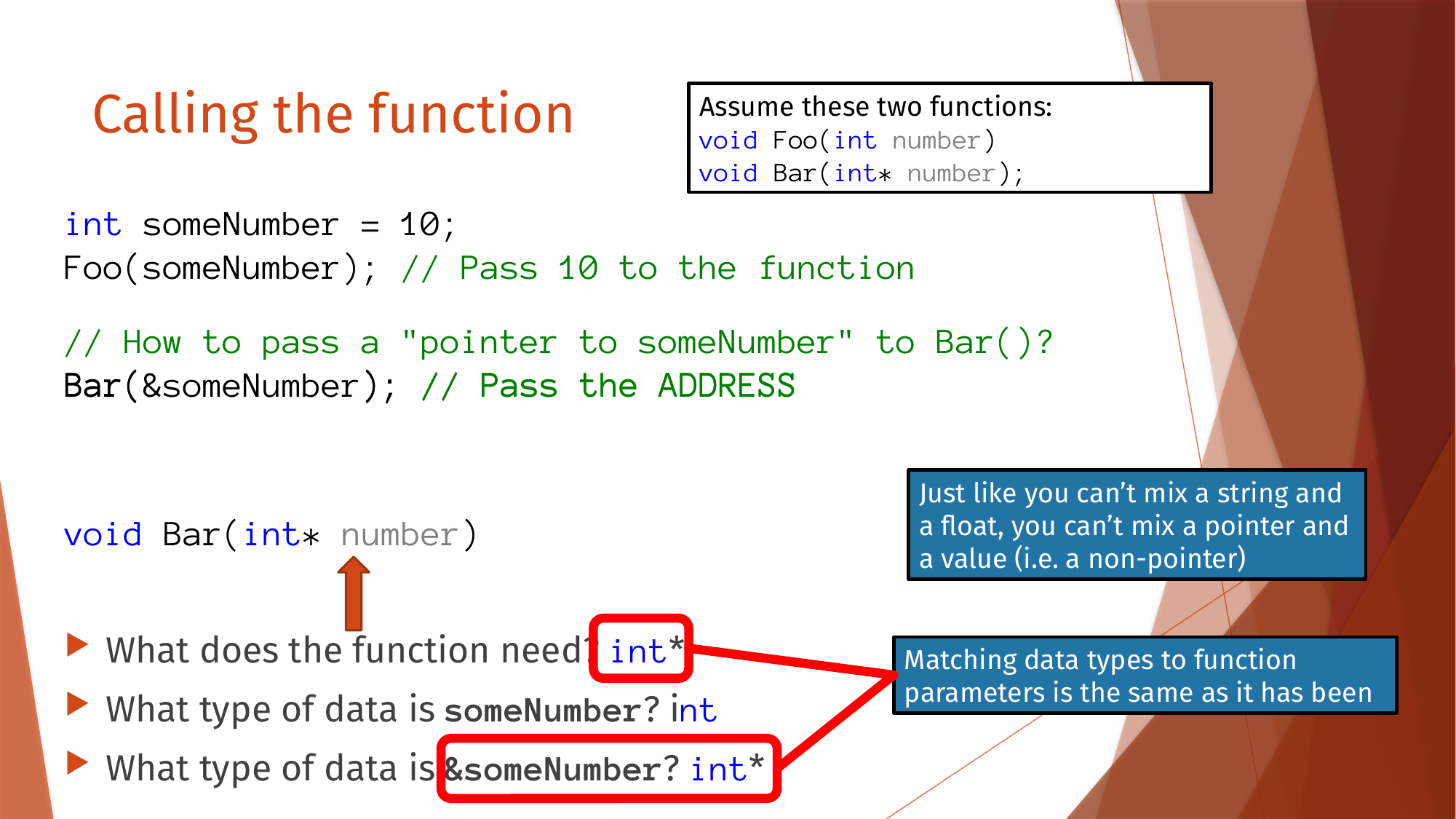

# Calling the function
Assume these two functions:
void Foo(int number)
void Bar(int* number);
int someNumber = 10;
Foo(someNumber); // Pass 10 to the function

// How to pass a "pointer to someNumber" to Bar()?
Bar(           ); // Pass the ADDRESS
Bar(&someNumber); // Pass the ADDRESS
Just like you can’t mix a string and a float, you can’t mix a pointer and a value (i.e. a non-pointer)
void Bar(int* number)

What does the function need? int*
What type of data is someNumber? int
What type of data is &someNumber? int*

Matching data types to function parameters is the same as it has been